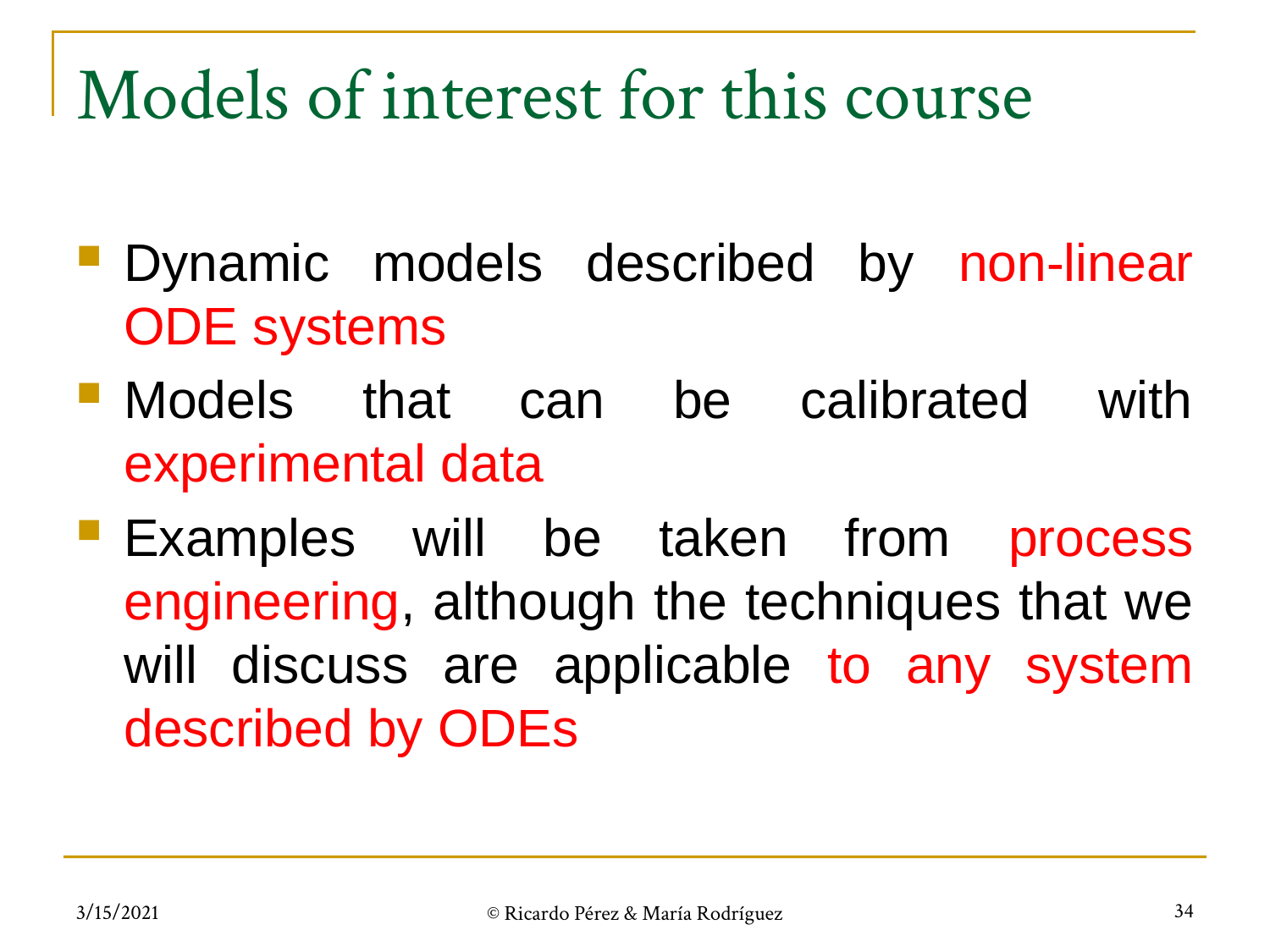

# Models of interest for this course
Dynamic models described by non-linear ODE systems
Models that can be calibrated with experimental data
Examples will be taken from process engineering, although the techniques that we will discuss are applicable to any system described by ODEs
3/15/2021
34
© Ricardo Pérez & María Rodríguez